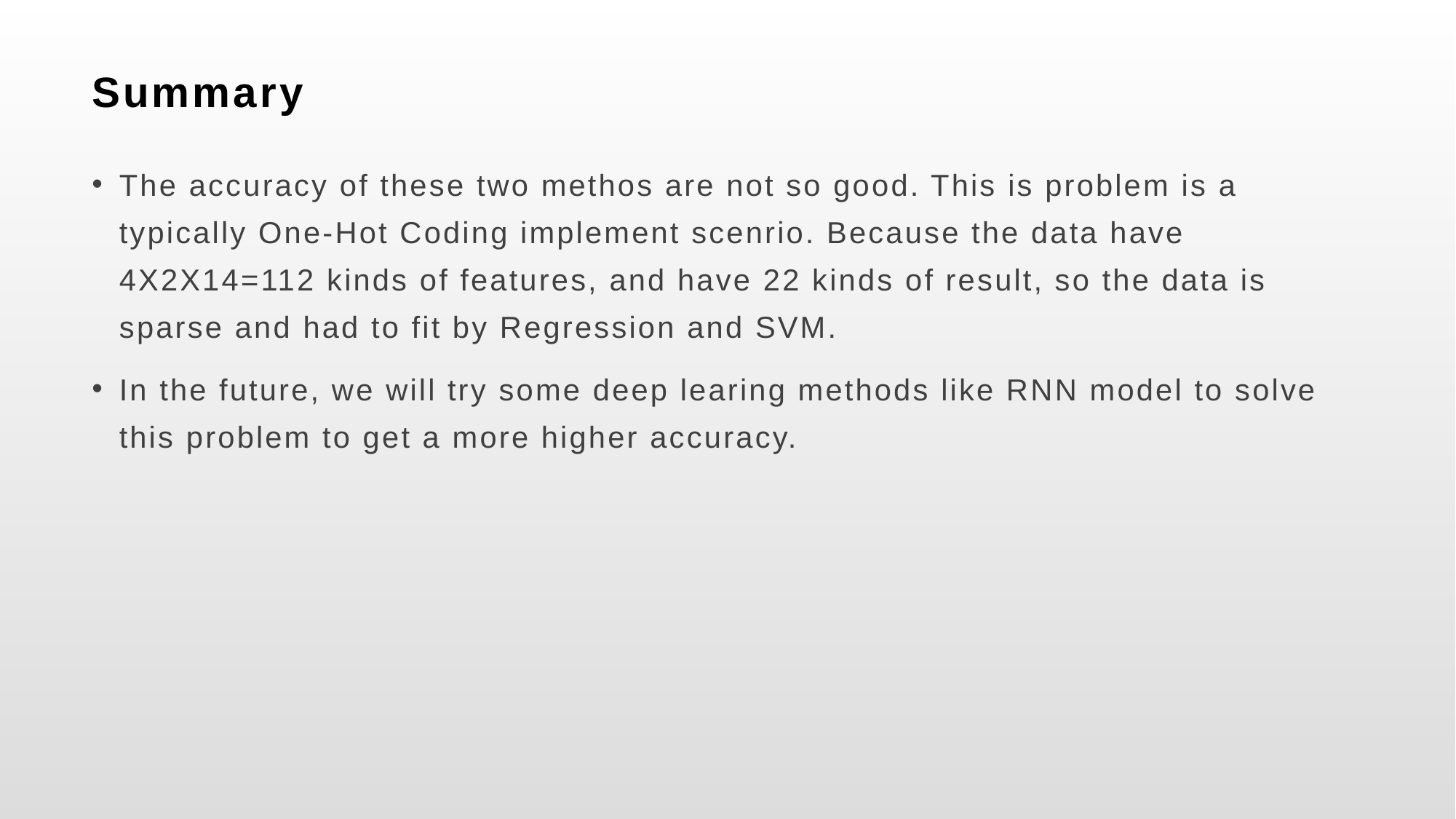

# Summary
The accuracy of these two methos are not so good. This is problem is a typically One-Hot Coding implement scenrio. Because the data have 4X2X14=112 kinds of features, and have 22 kinds of result, so the data is sparse and had to fit by Regression and SVM.
In the future, we will try some deep learing methods like RNN model to solve this problem to get a more higher accuracy.